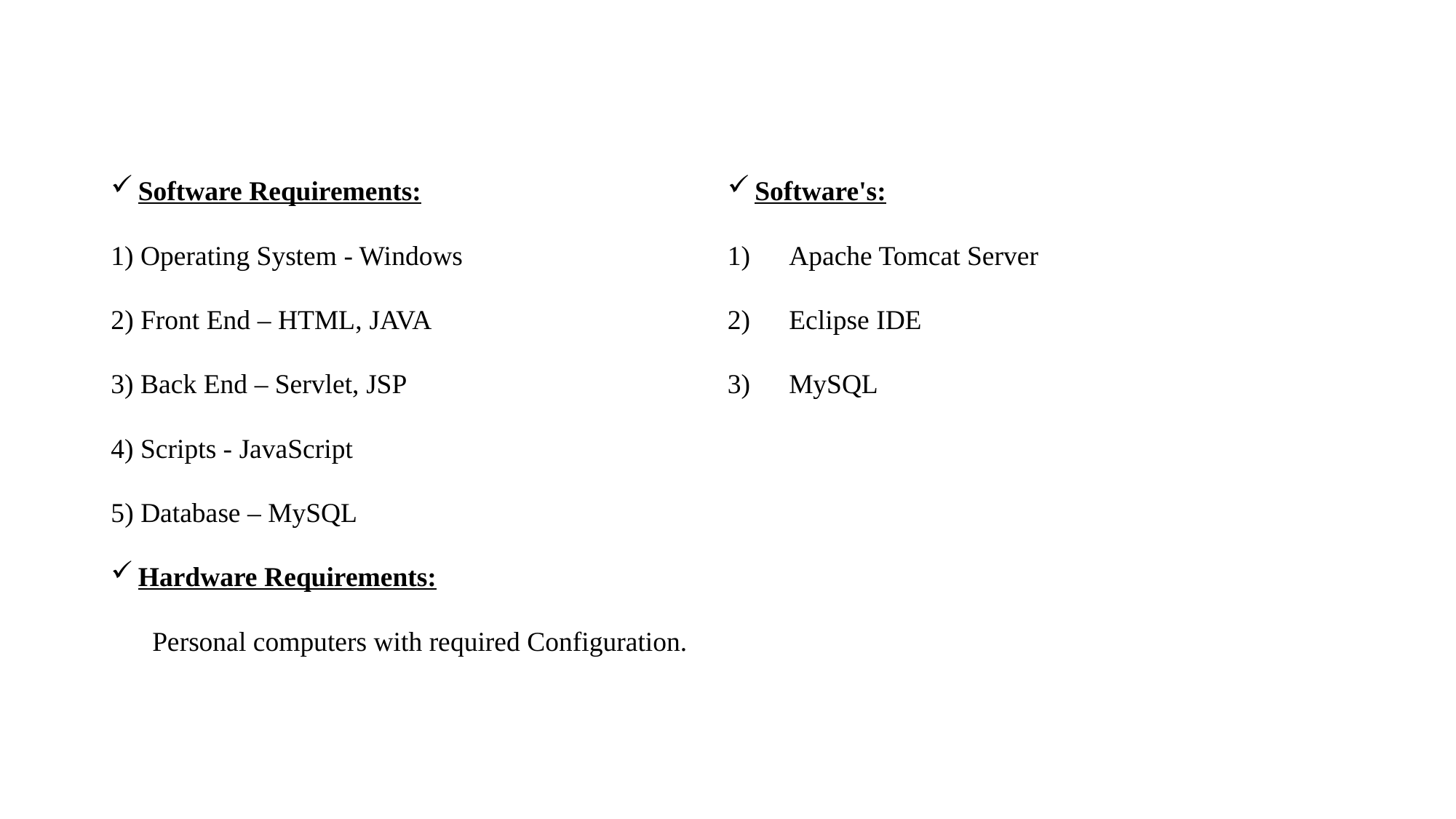

Software Requirements:
1) Operating System - Windows
2) Front End – HTML, JAVA
3) Back End – Servlet, JSP
4) Scripts - JavaScript
5) Database – MySQL
Hardware Requirements:
      Personal computers with required Configuration.
Software's:
Apache Tomcat Server
Eclipse IDE
MySQL